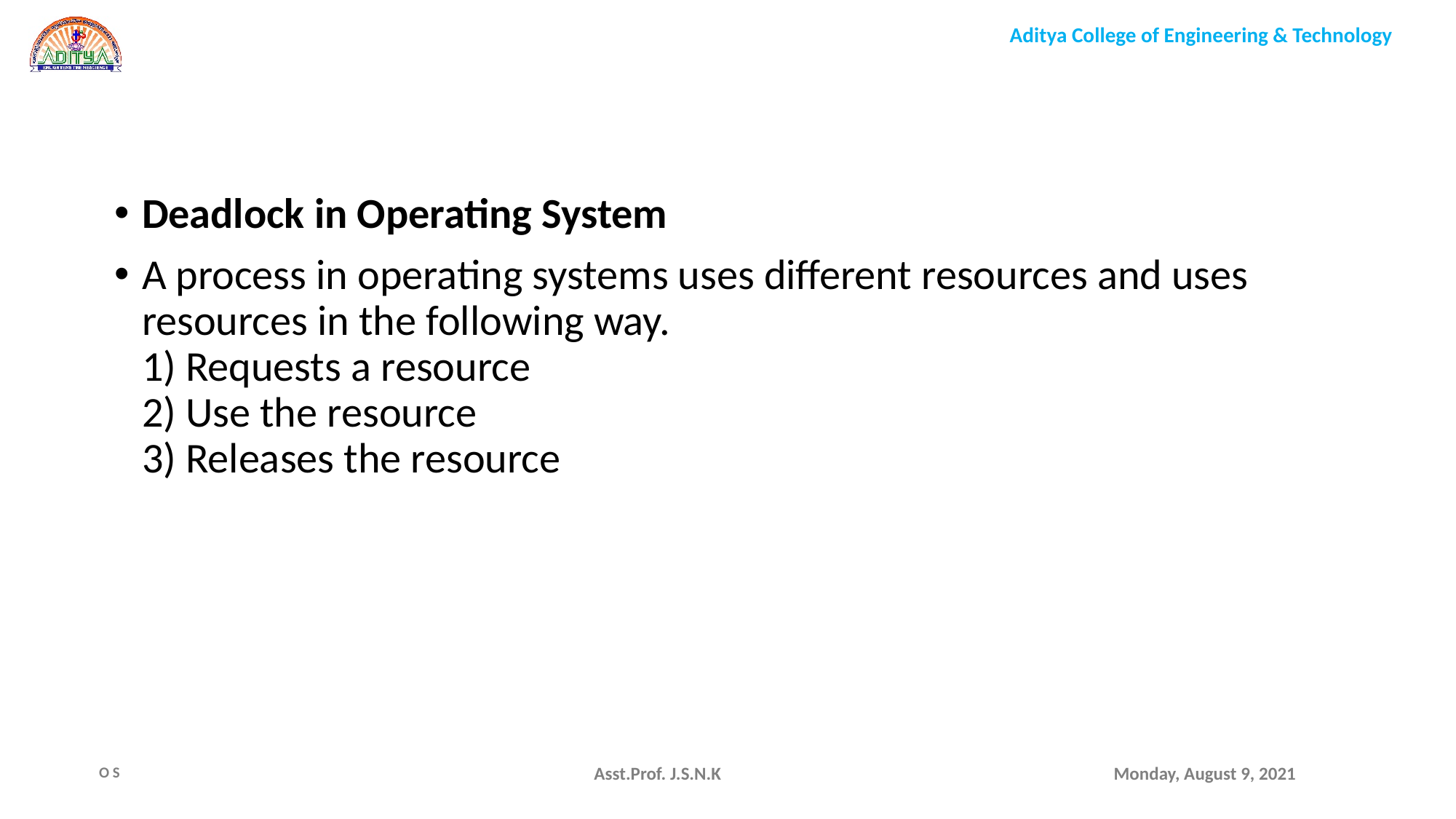

Deadlock in Operating System
A process in operating systems uses different resources and uses resources in the following way. 
1) Requests a resource 
2) Use the resource 
3) Releases the resource
Asst.Prof. J.S.N.K
Monday, August 9, 2021